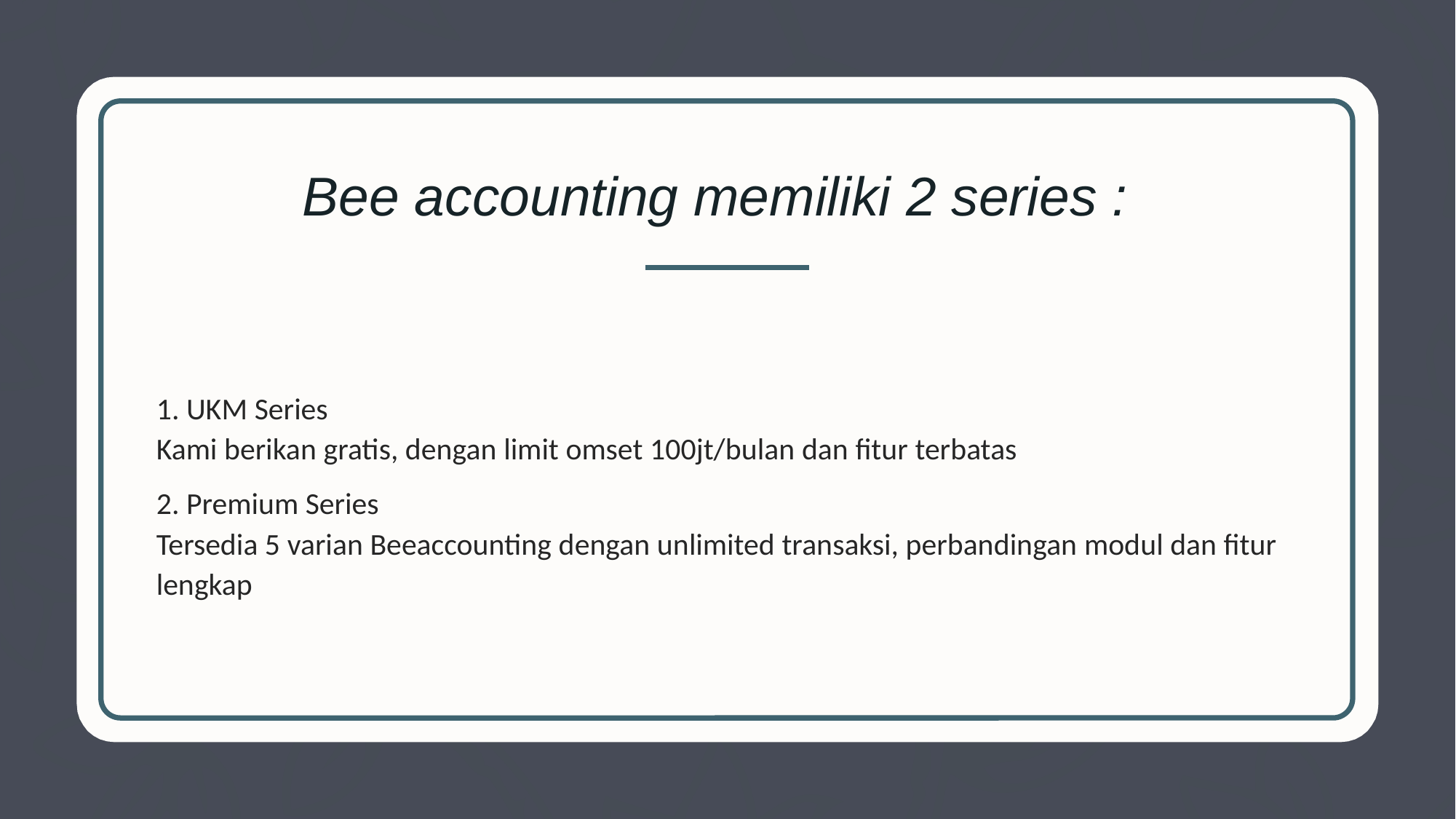

# Bee accounting memiliki 2 series :
1. UKM Series
Kami berikan gratis, dengan limit omset 100jt/bulan dan fitur terbatas
2. Premium Series
Tersedia 5 varian Beeaccounting dengan unlimited transaksi, perbandingan modul dan fitur lengkap